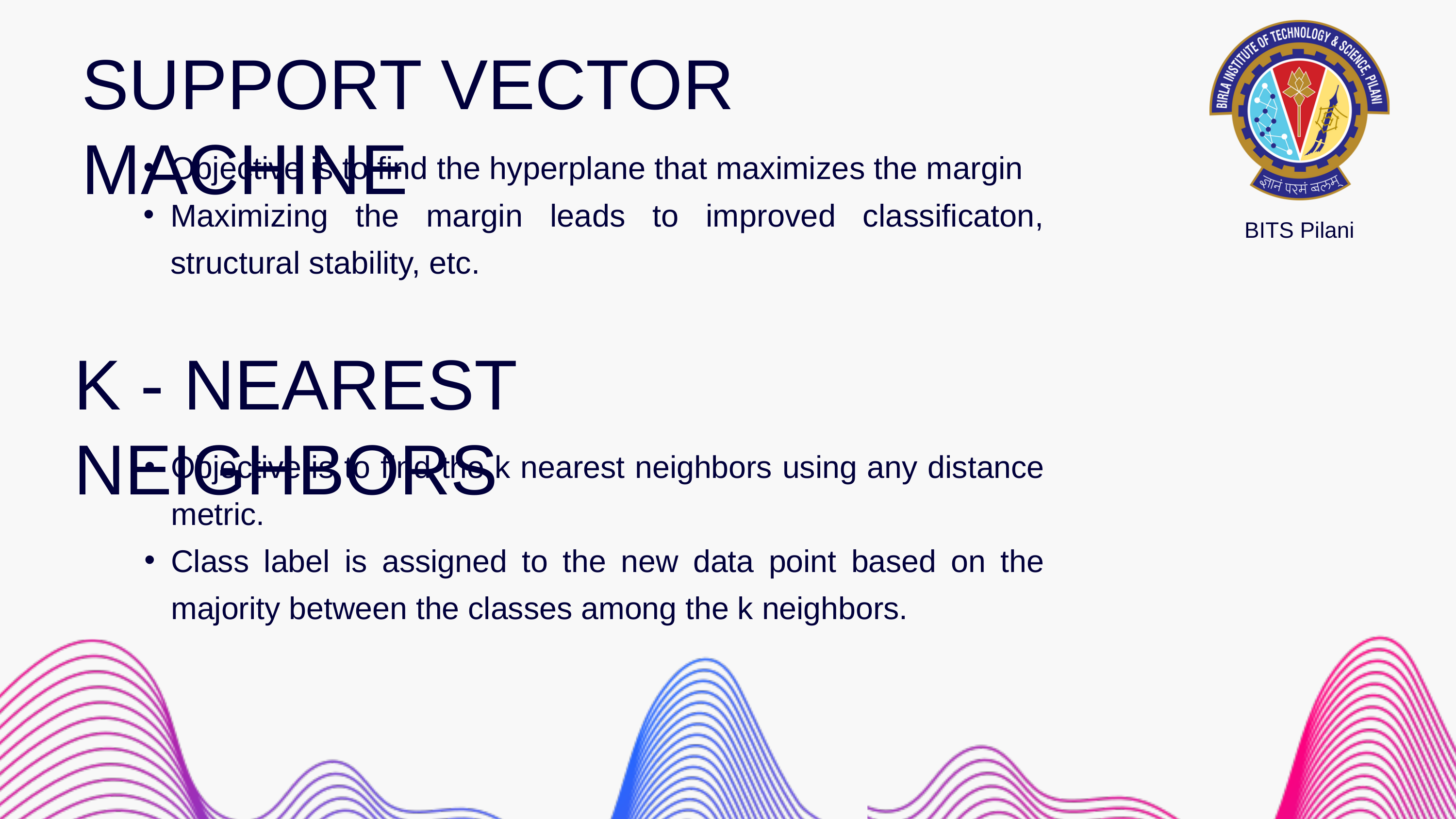

BITS Pilani
SUPPORT VECTOR MACHINE
Objective is to find the hyperplane that maximizes the margin
Maximizing the margin leads to improved classificaton, structural stability, etc.

K - NEAREST NEIGHBORS
Objective is to find the k nearest neighbors using any distance metric.
Class label is assigned to the new data point based on the majority between the classes among the k neighbors.